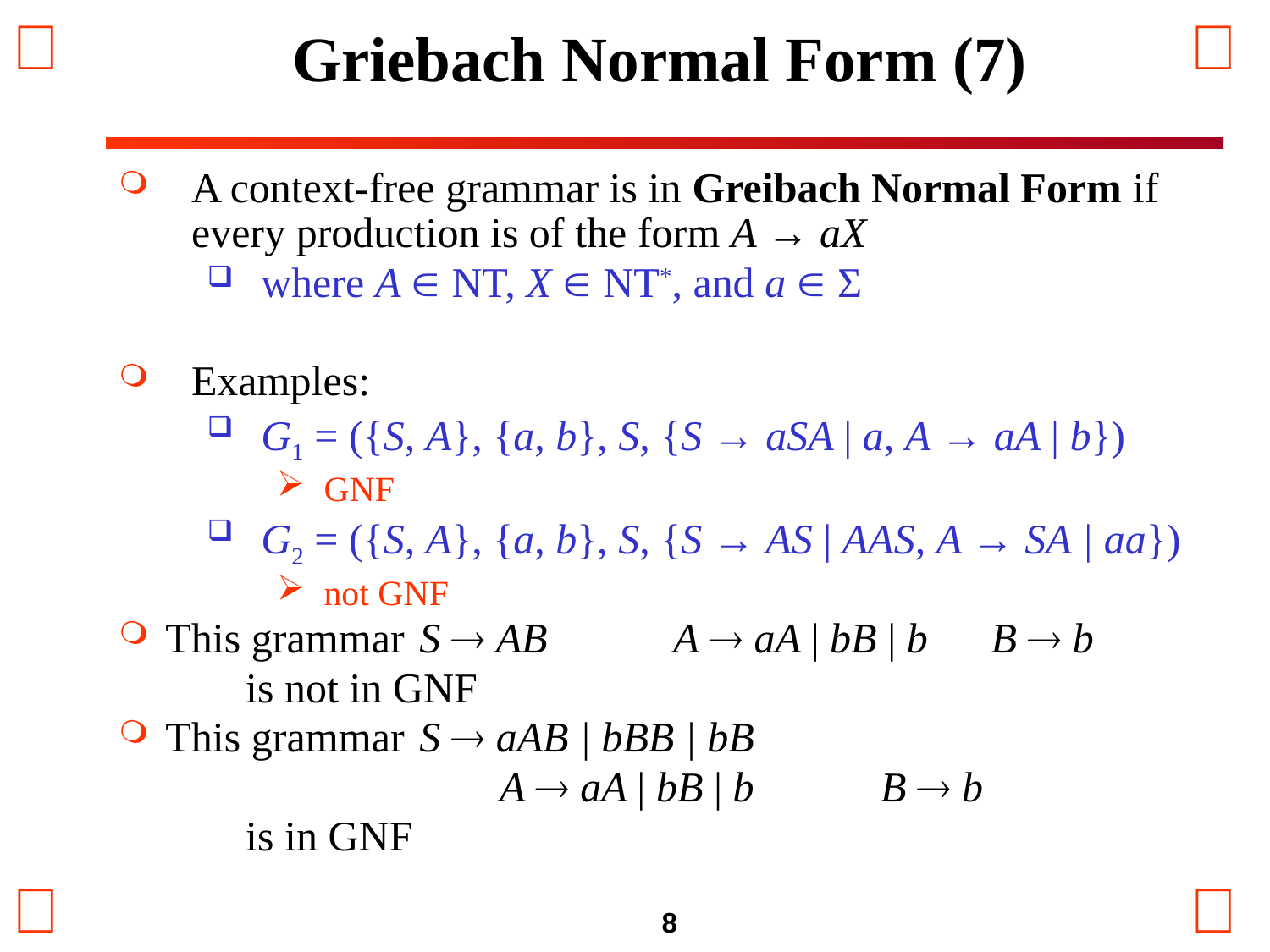

# Griebach Normal Form (7)
A context-free grammar is in Greibach Normal Form if every production is of the form A → aX
where A ∈ NT, X ∈ NT*, and a ∈ Σ

Examples:
G1 = ({S, A}, {a, b}, S, {S → aSA | a, A → aA | b})
GNF
G2 = ({S, A}, {a, b}, S, {S → AS | AAS, A → SA | aa})
not GNF
This grammar 	S → AB	A → aA | bB | b      B → b
	is not in GNF
This grammar 	S → aAB | bBB | bB
			A → aA | bB | b	B → b
	is in GNF